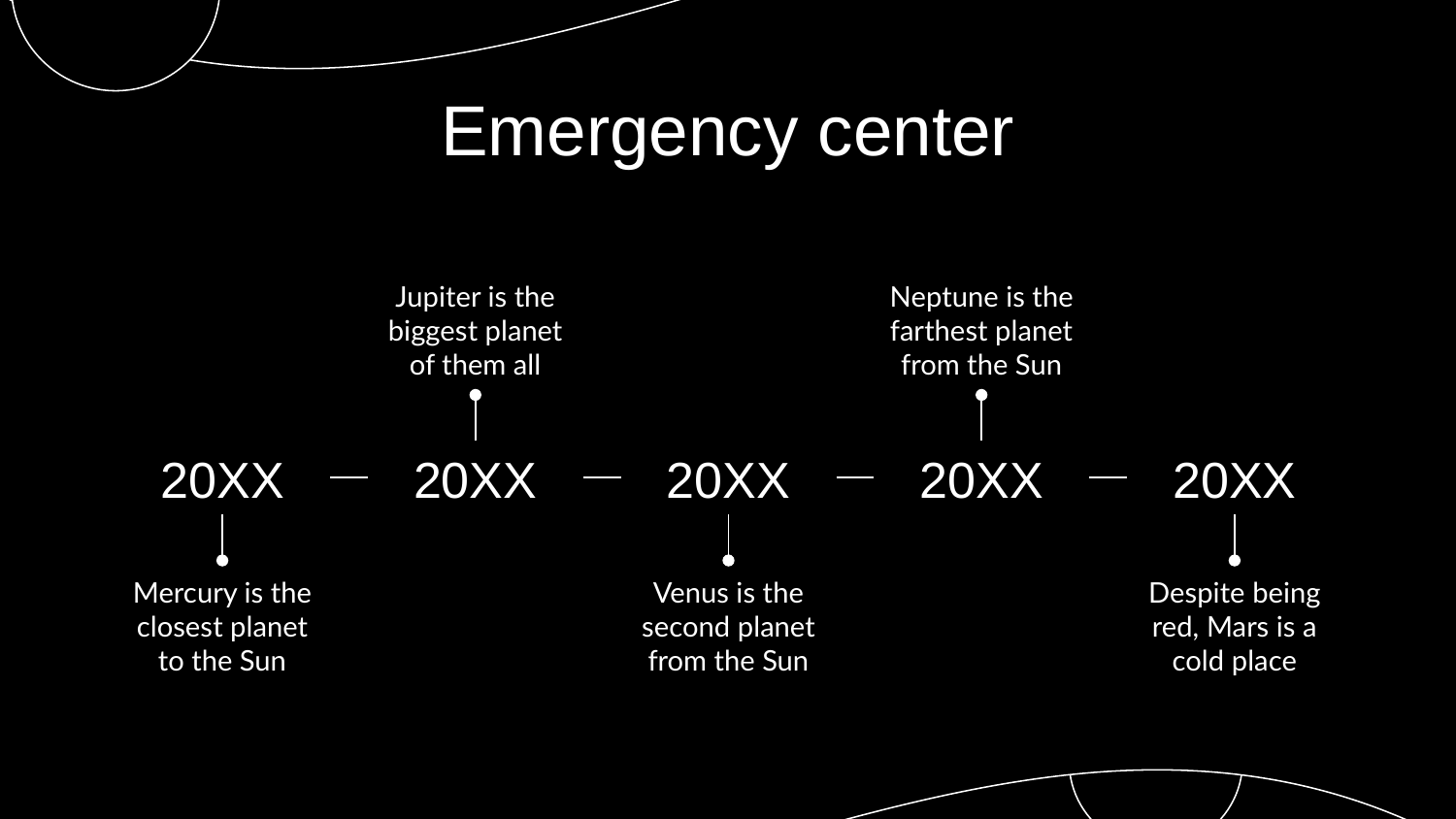

# Emergency center
Jupiter is the biggest planet of them all
20XX
Neptune is the farthest planet from the Sun
20XX
20XX
Mercury is the closest planet to the Sun
20XX
Venus is the second planet from the Sun
20XX
Despite being red, Mars is a cold place